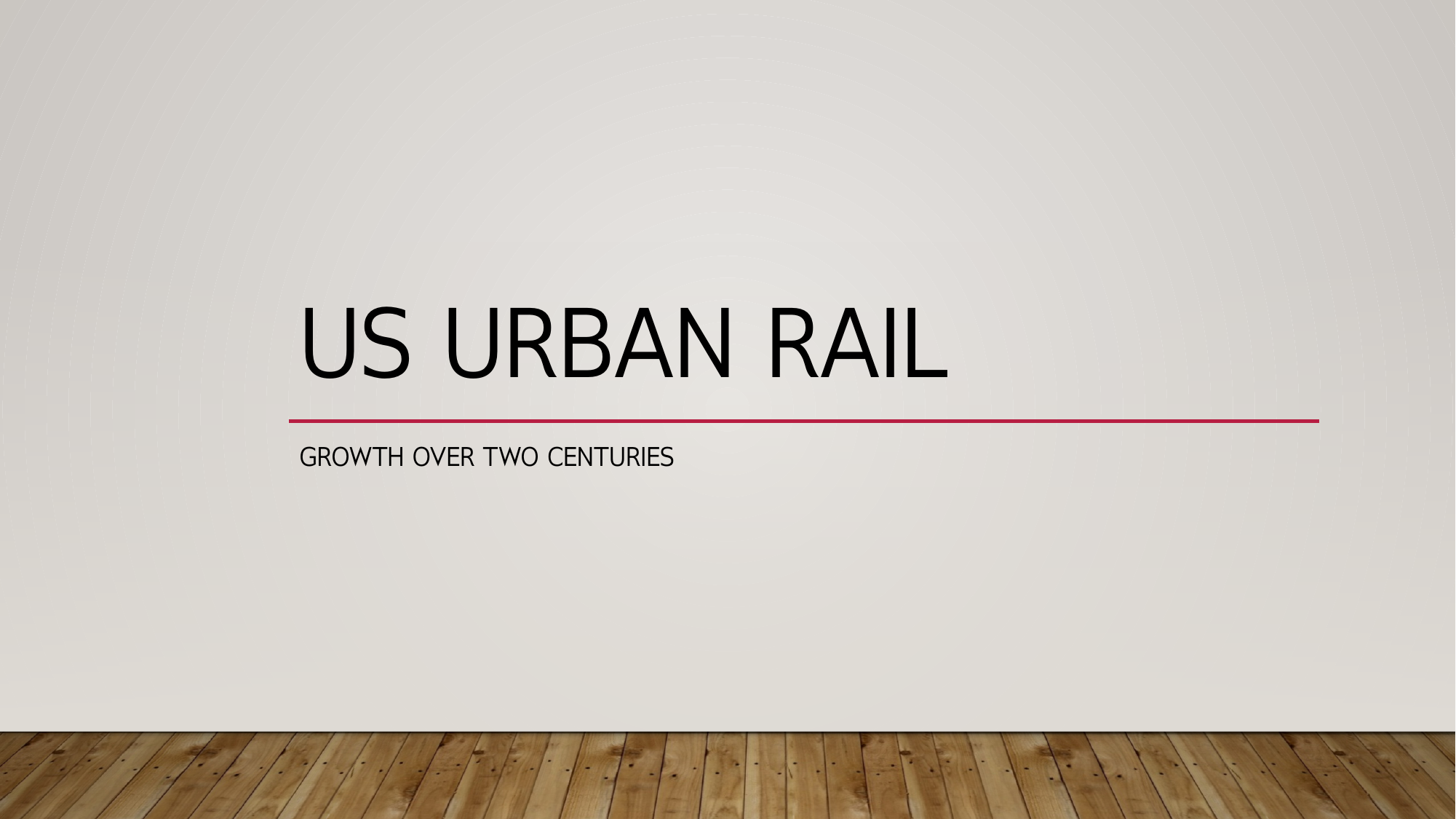

# Us Urban rail
Growth over two centuries